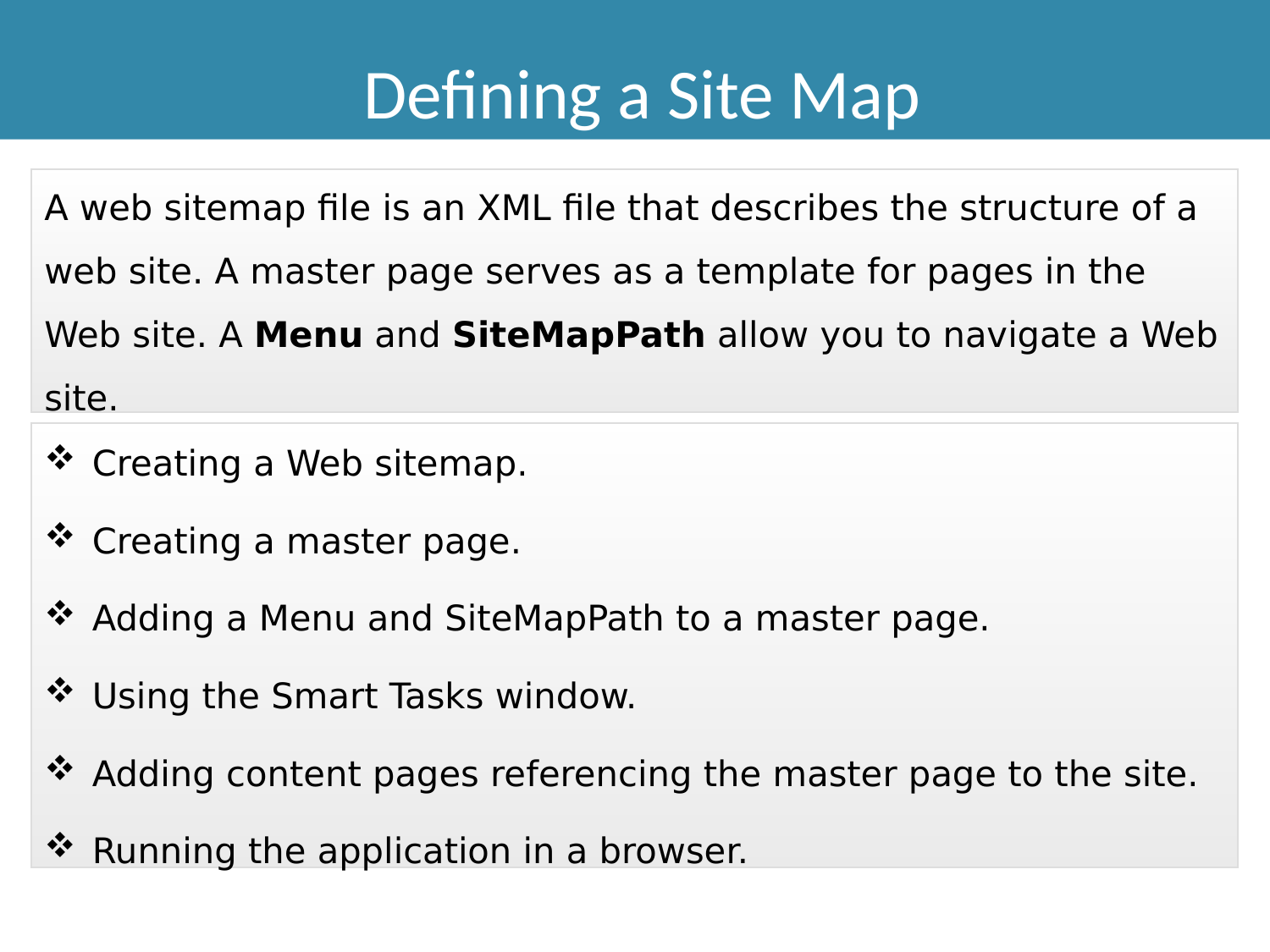

Defining a Site Map
A web sitemap file is an XML file that describes the structure of a web site. A master page serves as a template for pages in the Web site. A Menu and SiteMapPath allow you to navigate a Web site.
Creating a Web sitemap.
Creating a master page.
Adding a Menu and SiteMapPath to a master page.
Using the Smart Tasks window.
Adding content pages referencing the master page to the site.
Running the application in a browser.